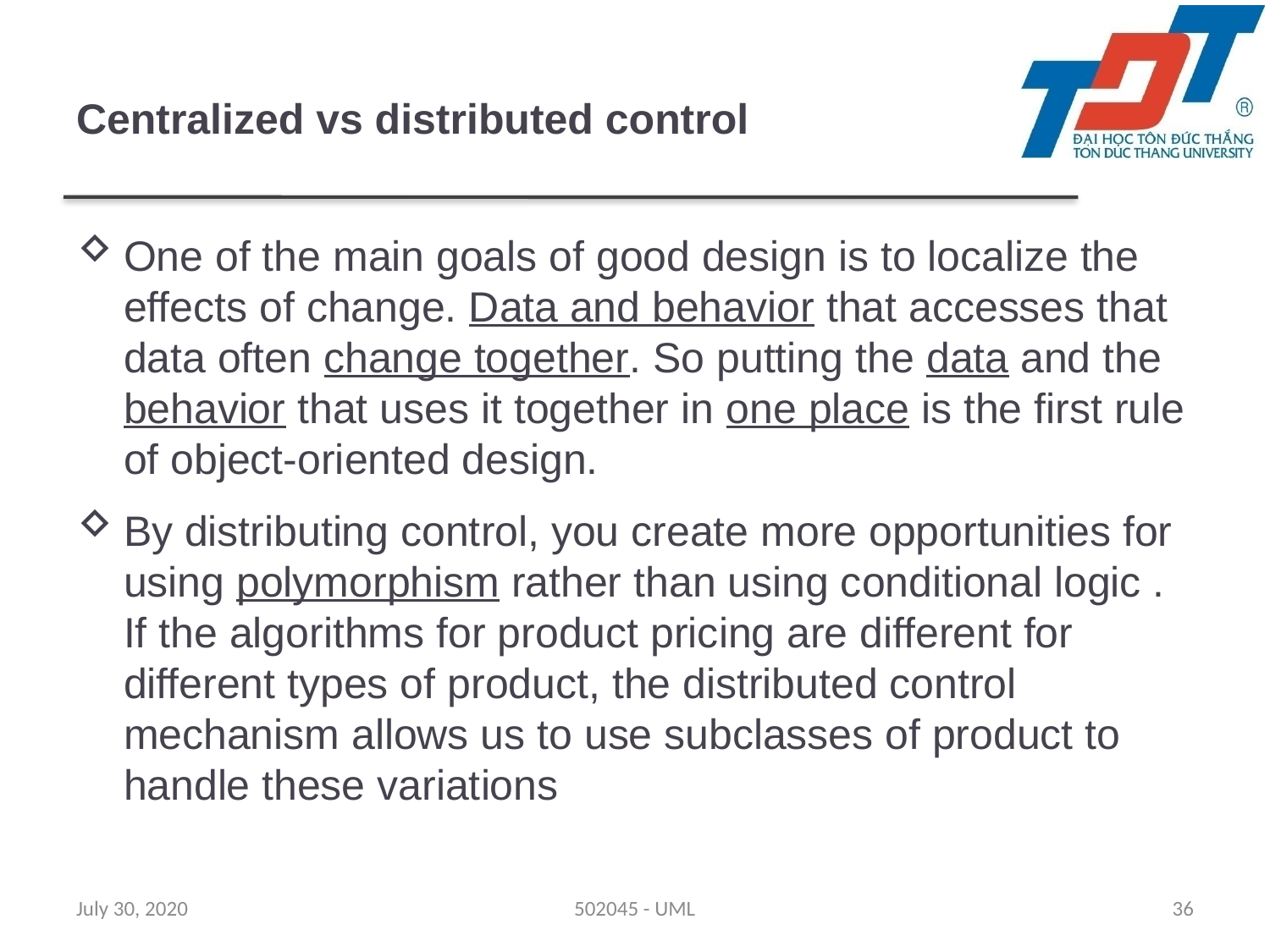

# Centralized vs distributed control
One of the main goals of good design is to localize the effects of change. Data and behavior that accesses that data often change together. So putting the data and the behavior that uses it together in one place is the first rule of object-oriented design.
By distributing control, you create more opportunities for using polymorphism rather than using conditional logic . If the algorithms for product pricing are different for different types of product, the distributed control mechanism allows us to use subclasses of product to handle these variations
July 30, 2020
502045 - UML
36